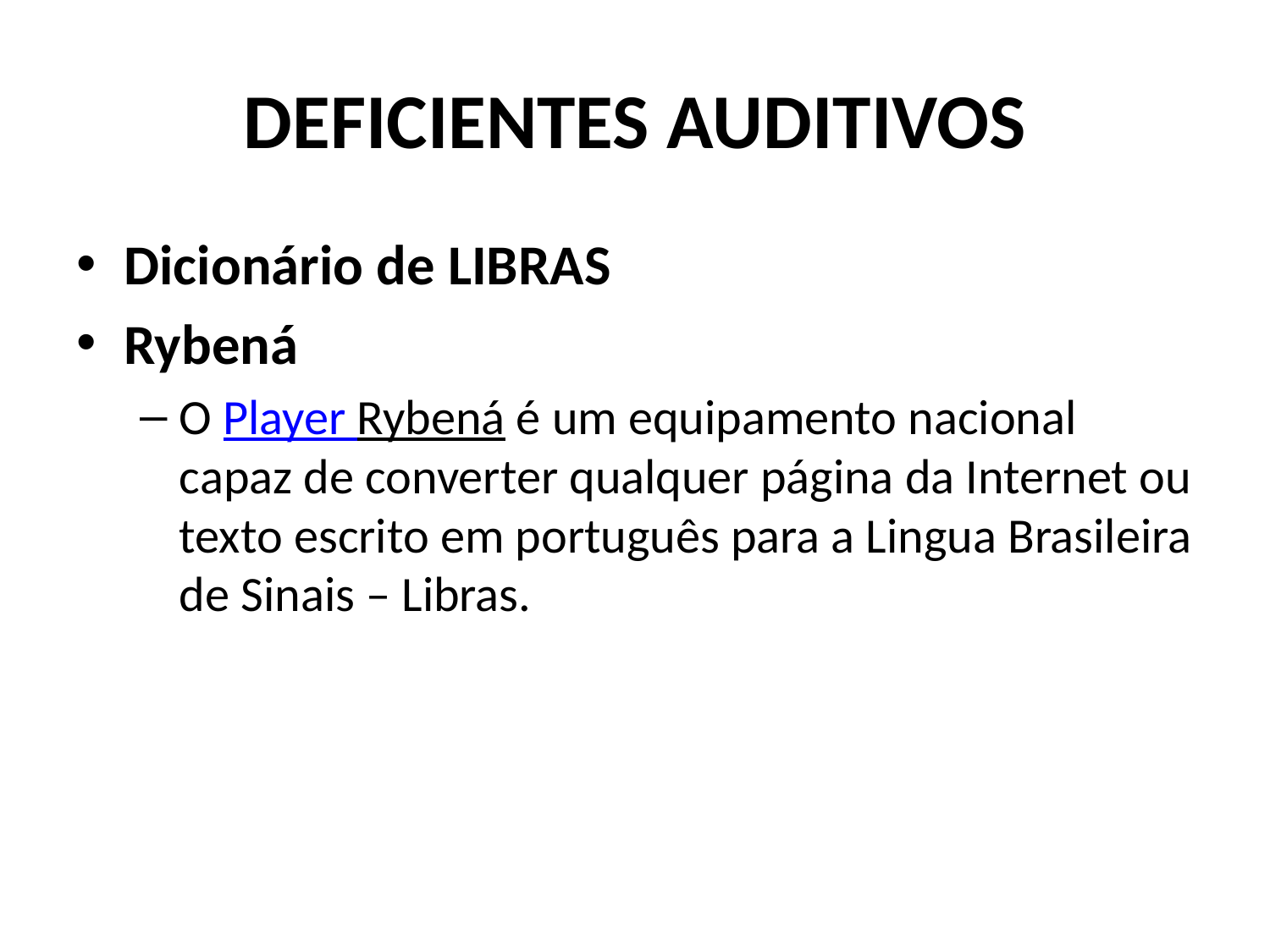

# DEFICIENTES AUDITIVOS
Dicionário de LIBRAS
Rybená
O Player Rybená é um equipamento nacional capaz de converter qualquer página da Internet ou texto escrito em português para a Lingua Brasileira de Sinais – Libras.